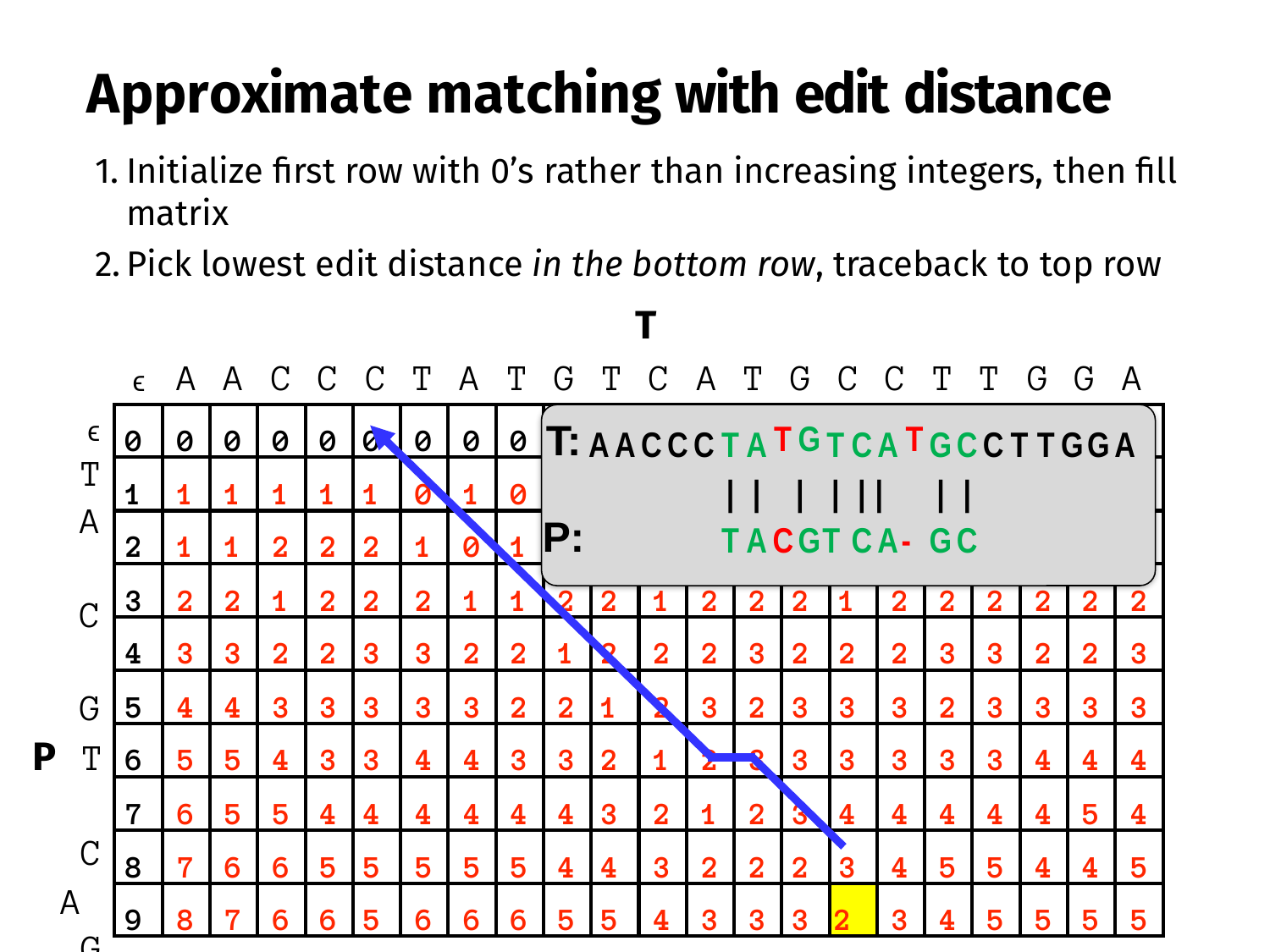

# Approximate matching with edit distance
Initialize ﬁrst row with 0’s rather than increasing integers, then ﬁll matrix
Pick lowest edit distance in the bottom row, traceback to top row
T
A A C C C T A T G T C A T G C C T T G G A
ϵ
| 0 | 0 | 0 | 0 | 0 | 0 | 0 | 0 | 0 | 0 | 0 | 0 | 0 | 0 | 0 | 0 | 0 | 0 | 0 | 0 | 0 | 0 |
| --- | --- | --- | --- | --- | --- | --- | --- | --- | --- | --- | --- | --- | --- | --- | --- | --- | --- | --- | --- | --- | --- |
| 1 | 1 | 1 | 1 | 1 | 1 | 0 | 1 | 0 | 1 | 0 | 1 | 1 | 0 | 1 | 1 | 1 | 0 | 0 | 1 | 1 | 1 |
| 2 | 1 | 1 | 2 | 2 | 2 | 1 | 0 | 1 | 1 | 1 | 1 | 1 | 1 | 1 | 2 | 2 | 1 | 1 | 1 | 2 | 1 |
| 3 | 2 | 2 | 1 | 2 | 2 | 2 | 1 | 1 | 2 | 2 | 1 | 2 | 2 | 2 | 1 | 2 | 2 | 2 | 2 | 2 | 2 |
| 4 | 3 | 3 | 2 | 2 | 3 | 3 | 2 | 2 | 1 | 2 | 2 | 2 | 3 | 2 | 2 | 2 | 3 | 3 | 2 | 2 | 3 |
| 5 | 4 | 4 | 3 | 3 | 3 | 3 | 3 | 2 | 2 | 1 | 2 | 3 | 2 | 3 | 3 | 3 | 2 | 3 | 3 | 3 | 3 |
| 6 | 5 | 5 | 4 | 3 | 3 | 4 | 4 | 3 | 3 | 2 | 1 | 2 | 3 | 3 | 3 | 3 | 3 | 3 | 4 | 4 | 4 |
| 7 | 6 | 5 | 5 | 4 | 4 | 4 | 4 | 4 | 4 | 3 | 2 | 1 | 2 | 3 | 4 | 4 | 4 | 4 | 4 | 5 | 4 |
| 8 | 7 | 6 | 6 | 5 | 5 | 5 | 5 | 5 | 4 | 4 | 3 | 2 | 2 | 2 | 3 | 4 | 5 | 5 | 4 | 4 | 5 |
| 9 | 8 | 7 | 6 | 6 | 5 | 6 | 6 | 6 | 5 | 5 | 4 | 3 | 3 | 3 | 2 | 3 | 4 | 5 | 5 | 5 | 5 |

ϵ
T
A  C  G
P	T  C
A  G
C
| T: | A | A | C | C | C | T | A | T | G | T | C | A | T | G | C | C | T | T | G | G | A |
| --- | --- | --- | --- | --- | --- | --- | --- | --- | --- | --- | --- | --- | --- | --- | --- | --- | --- | --- | --- | --- | --- |
|  |  |  |  |  |  | | | | |  | | | | | | | | |  | | | | |  |  |  |  |  |  |
| P: |  |  |  |  |  | T | A | C | G | T | C | A | - | G | C |  |  |  |  |  |  |